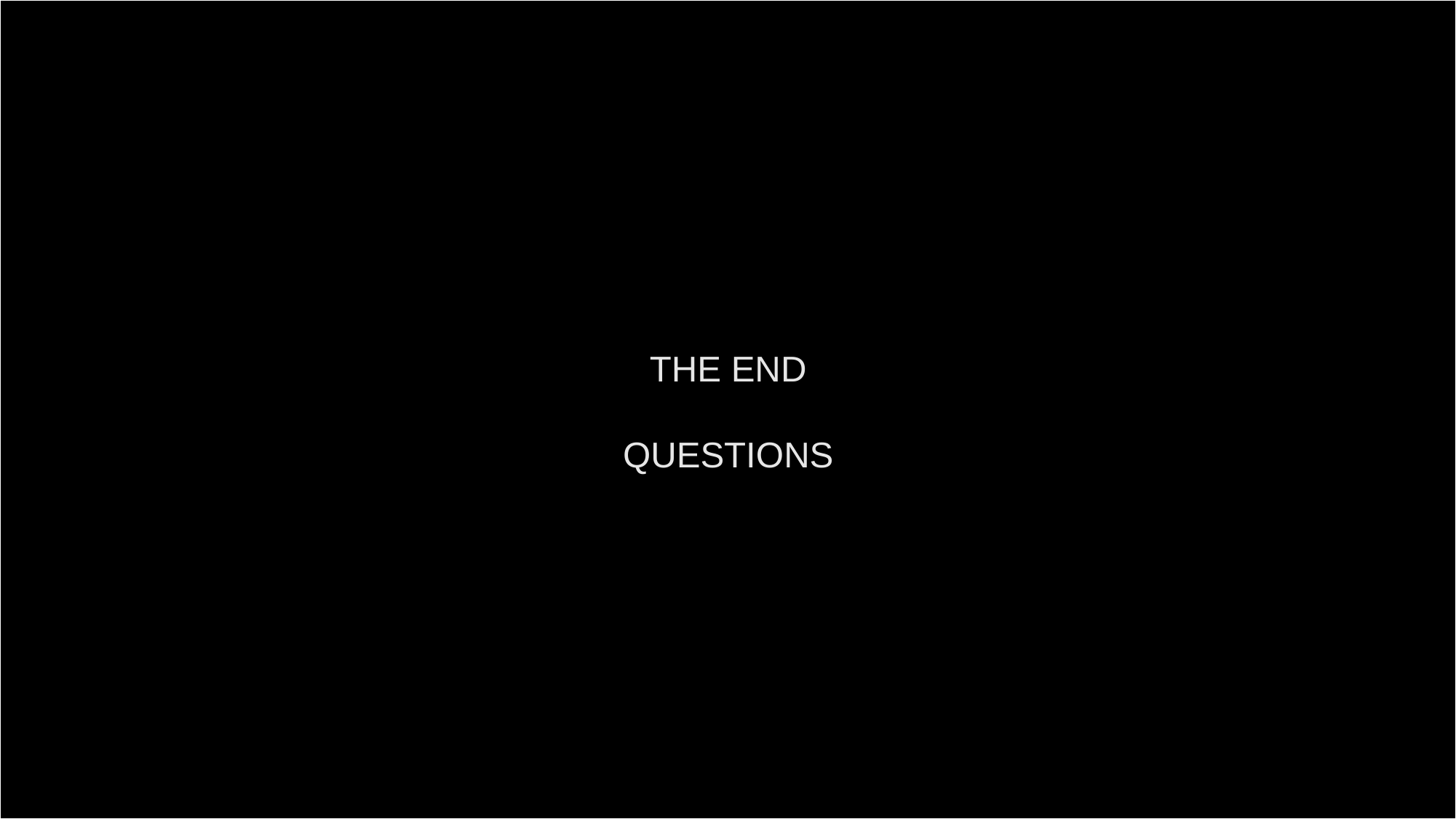

THE END

QUESTIONS
School of Computer Science and Engineering

15